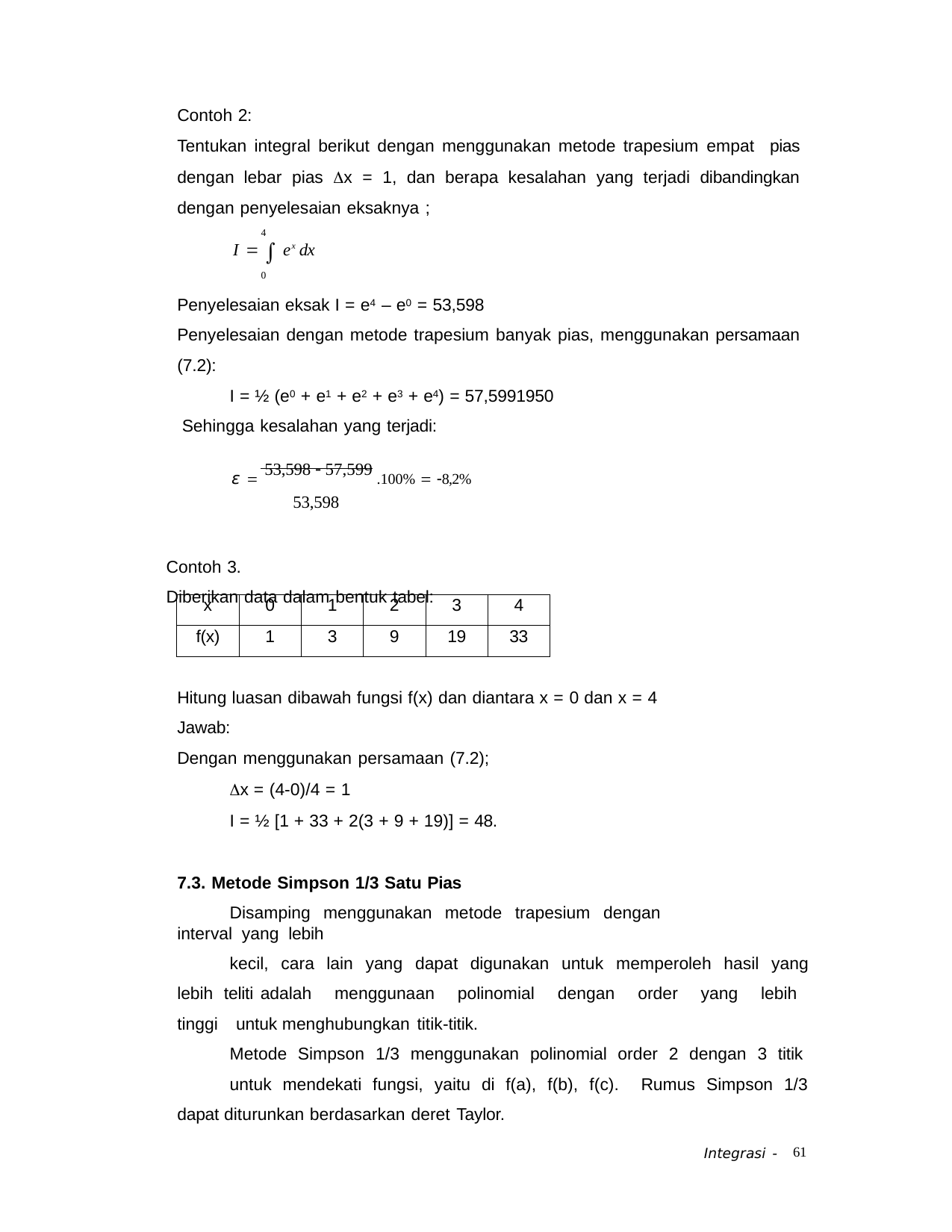

Contoh 2:
Tentukan integral berikut dengan menggunakan metode trapesium empat  pias
dengan lebar pias Δx = 1, dan berapa kesalahan yang terjadi dibandingkan dengan penyelesaian eksaknya ;
4
I = ∫ ex dx
0

Penyelesaian eksak I = e4 – e0 = 53,598
Penyelesaian dengan metode trapesium banyak pias, menggunakan persamaan (7.2):
I = ½ (e0 + e1 + e2 + e3 + e4) = 57,5991950
Sehingga kesalahan yang terjadi:
ε = 53,598 − 57,599 .100% = −8,2% 53,598

Contoh 3.
Diberikan data dalam bentuk tabel:

| x | 0 | 1 | 2 | 3 | 4 |
| --- | --- | --- | --- | --- | --- |
| f(x) | 1 | 3 | 9 | 19 | 33 |
Hitung luasan dibawah fungsi f(x) dan diantara x = 0 dan x = 4 Jawab:
Dengan menggunakan persamaan (7.2);
Δx = (4-0)/4 = 1
I = ½ [1 + 33 + 2(3 + 9 + 19)] = 48.

7.3. Metode Simpson 1/3 Satu Pias
Disamping menggunakan metode trapesium dengan interval yang lebih
kecil, cara lain yang dapat digunakan untuk memperoleh hasil yang lebih teliti adalah  menggunaan  polinomial  dengan  order  yang  lebih  tinggi  untuk menghubungkan titik-titik.
Metode Simpson 1/3 menggunakan polinomial order 2 dengan 3 titik
untuk mendekati fungsi, yaitu di f(a), f(b), f(c).  Rumus Simpson 1/3 dapat diturunkan berdasarkan deret Taylor.
61
Integrasi -